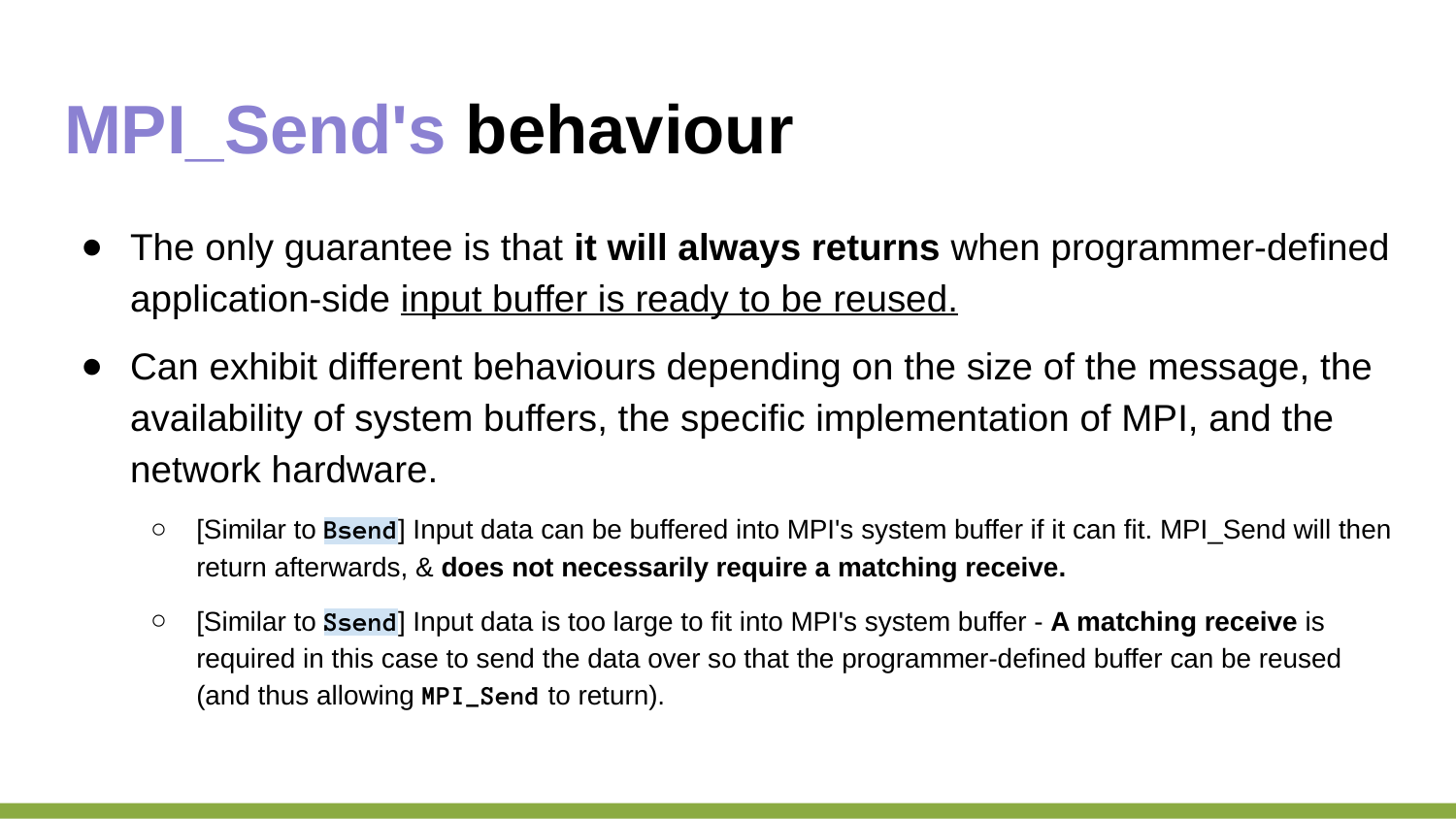

# MPI_Send's behaviour
The only guarantee is that it will always returns when programmer-defined application-side input buffer is ready to be reused.
Can exhibit different behaviours depending on the size of the message, the availability of system buffers, the specific implementation of MPI, and the network hardware.
[Similar to Bsend] Input data can be buffered into MPI's system buffer if it can fit. MPI_Send will then return afterwards, & does not necessarily require a matching receive.
[Similar to Ssend] Input data is too large to fit into MPI's system buffer - A matching receive is required in this case to send the data over so that the programmer-defined buffer can be reused (and thus allowing MPI_Send to return).